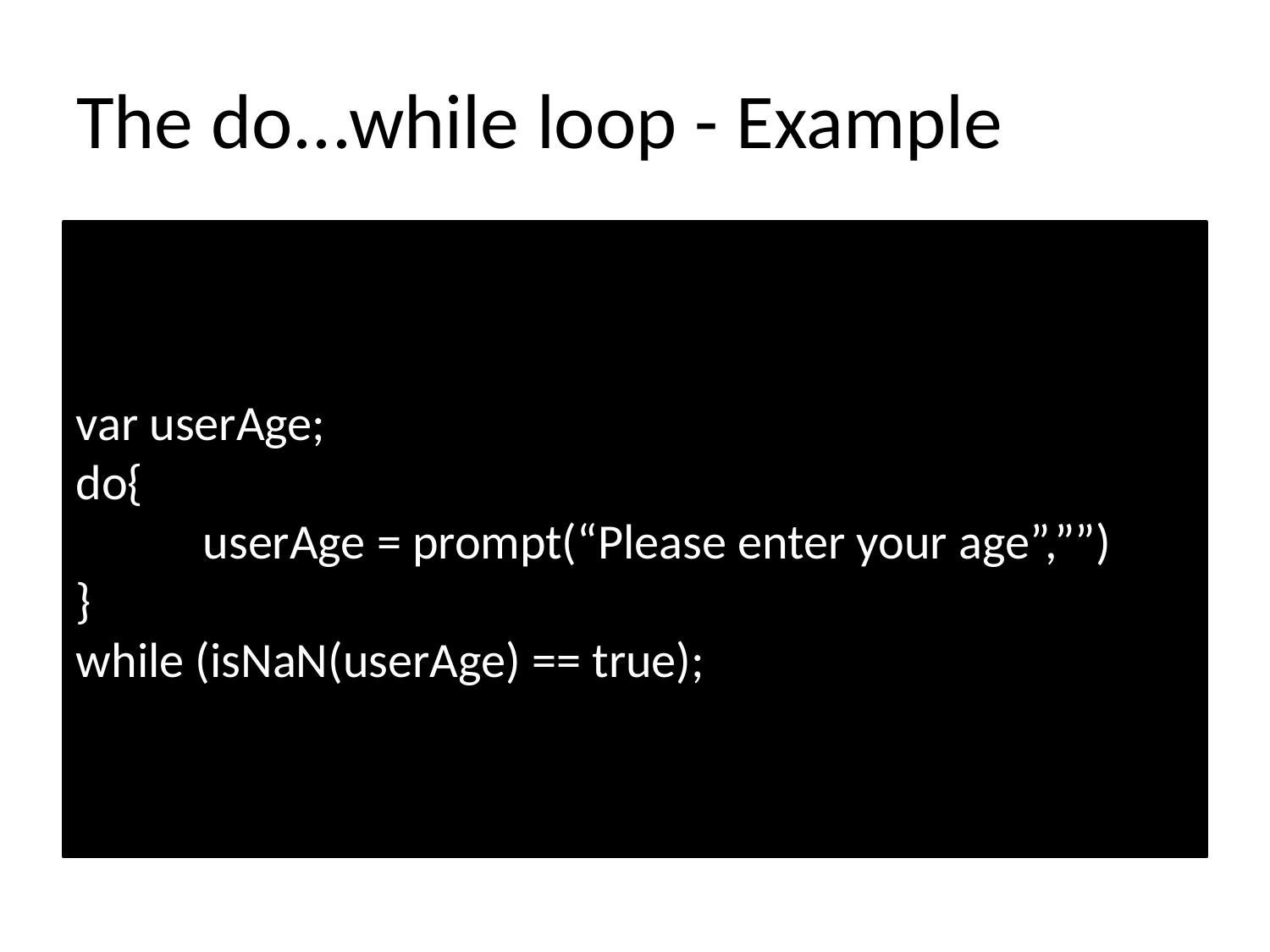

# The do...while loop - Example

var userAge;
do{
	userAge = prompt(“Please enter your age”,””)
}
while (isNaN(userAge) == true);